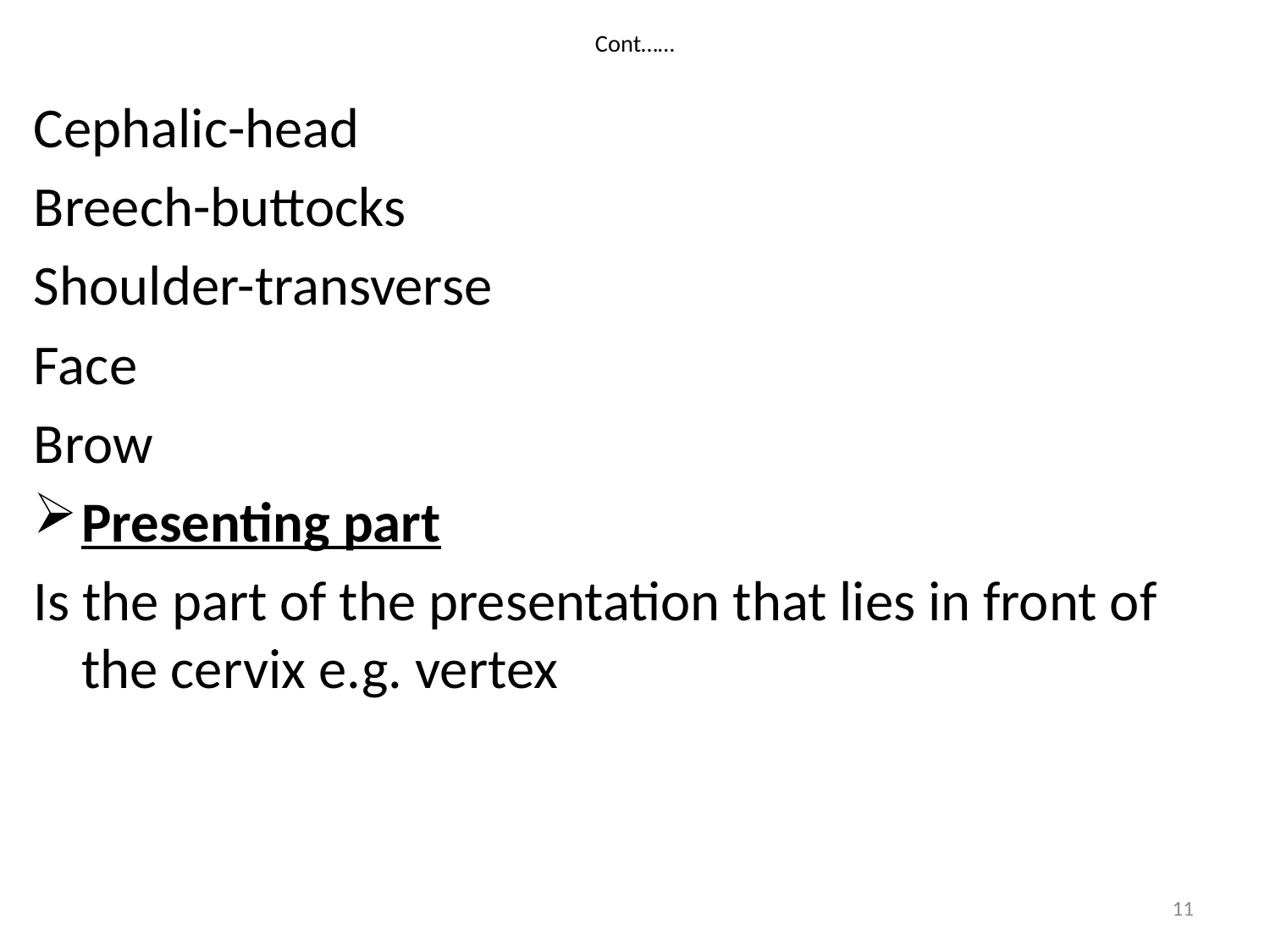

# Cont……
Cephalic-head
Breech-buttocks
Shoulder-transverse
Face
Brow
Presenting part
Is the part of the presentation that lies in front of the cervix e.g. vertex

11